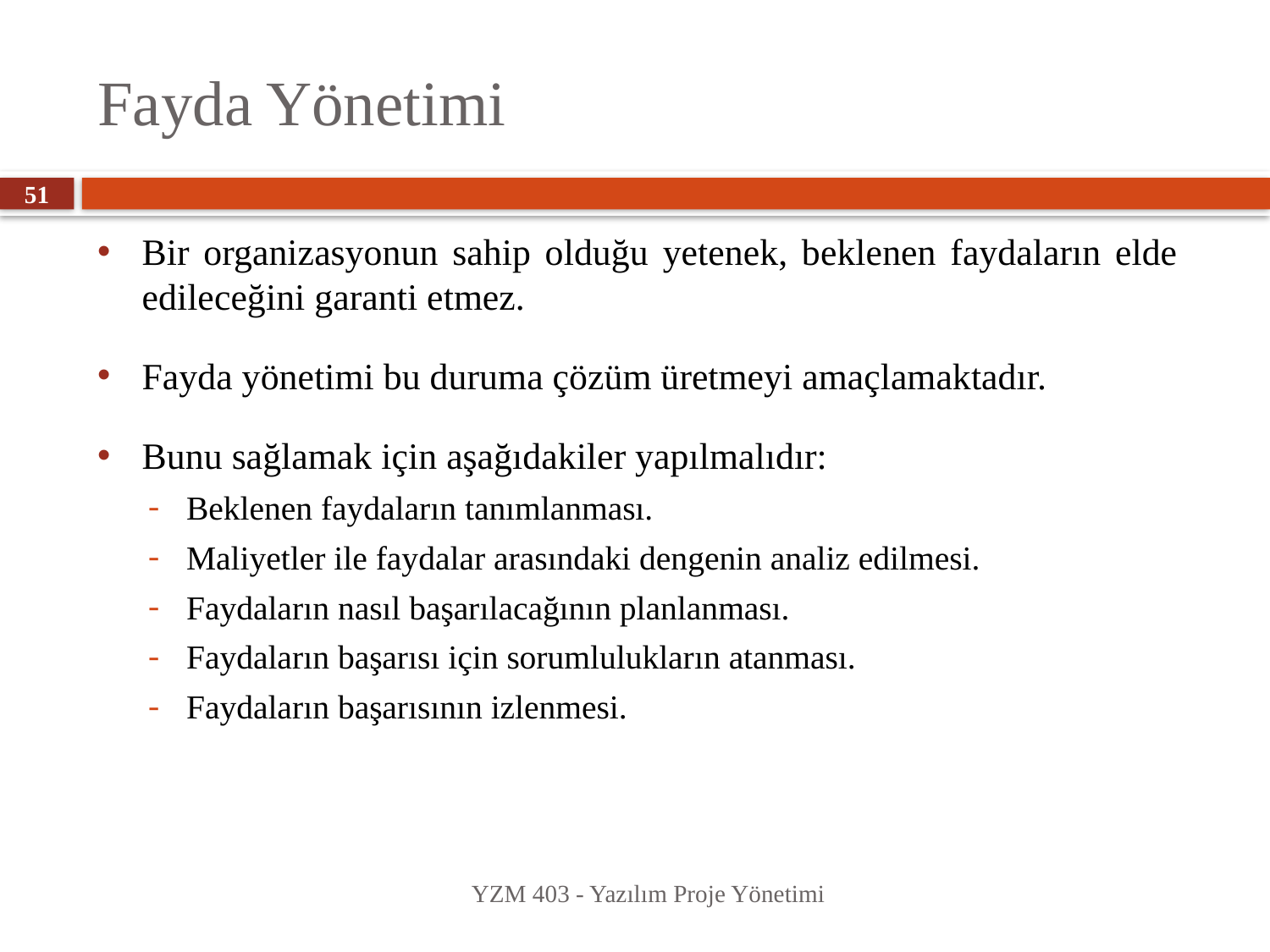

# Fayda Yönetimi
51
Bir organizasyonun sahip olduğu yetenek, beklenen faydaların elde edileceğini garanti etmez.

Fayda yönetimi bu duruma çözüm üretmeyi amaçlamaktadır.

Bunu sağlamak için aşağıdakiler yapılmalıdır:
Beklenen faydaların tanımlanması.
Maliyetler ile faydalar arasındaki dengenin analiz edilmesi.
Faydaların nasıl başarılacağının planlanması.
Faydaların başarısı için sorumlulukların atanması.
Faydaların başarısının izlenmesi.

YZM 403 - Yazılım Proje Yönetimi